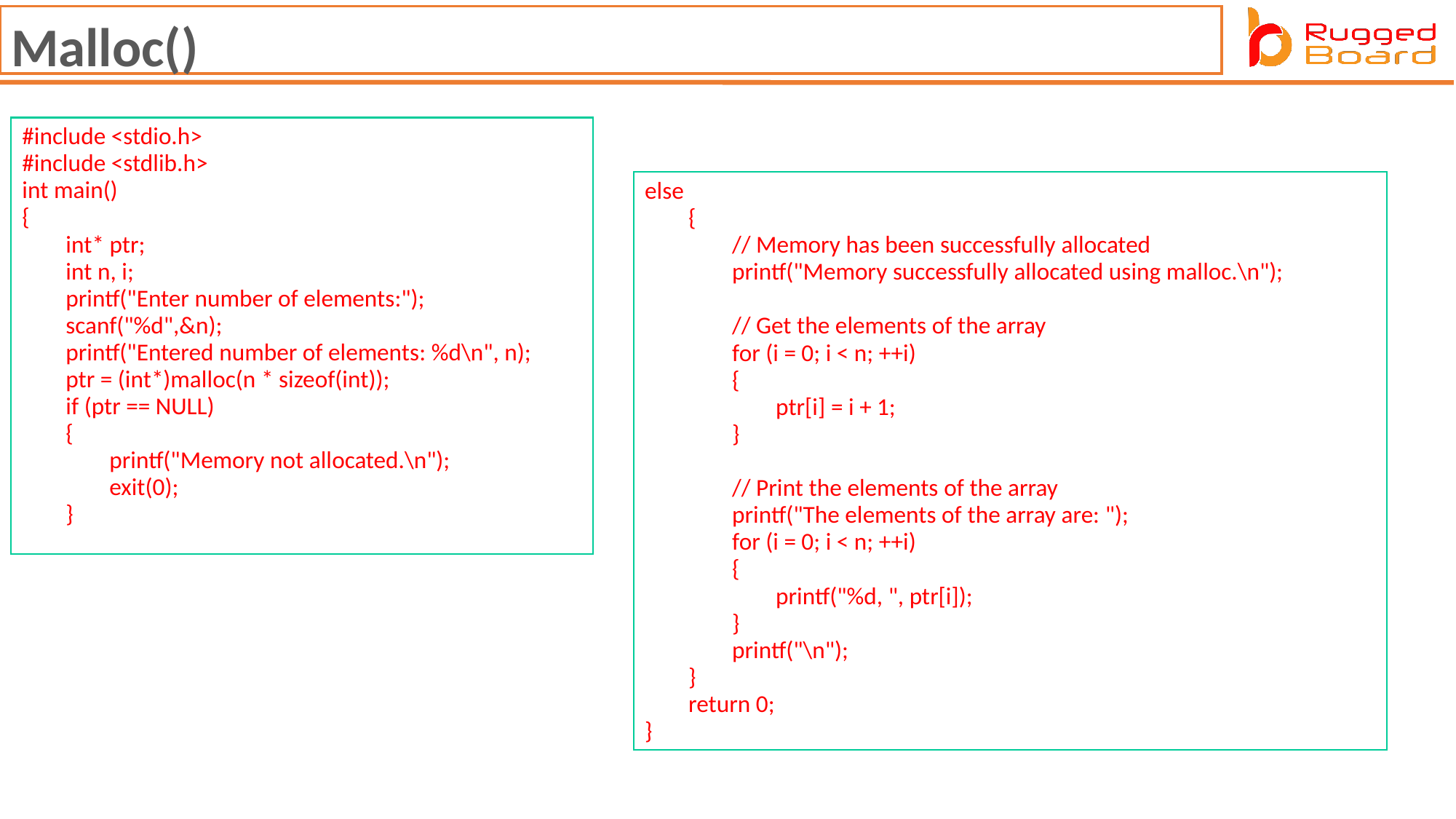

Malloc()
#include <stdio.h>
#include <stdlib.h>
int main()
{
        int* ptr;
        int n, i;
        printf("Enter number of elements:");
        scanf("%d",&n);
        printf("Entered number of elements: %d\n", n);
        ptr = (int*)malloc(n * sizeof(int));
        if (ptr == NULL)
        {
                printf("Memory not allocated.\n");
                exit(0);
        }

else
        {
                // Memory has been successfully allocated
                printf("Memory successfully allocated using malloc.\n");

                // Get the elements of the array
                for (i = 0; i < n; ++i)
                {
                        ptr[i] = i + 1;
                }

                // Print the elements of the array
                printf("The elements of the array are: ");
                for (i = 0; i < n; ++i)
                {
                        printf("%d, ", ptr[i]);
                }
                printf("\n");
        }
        return 0;
}